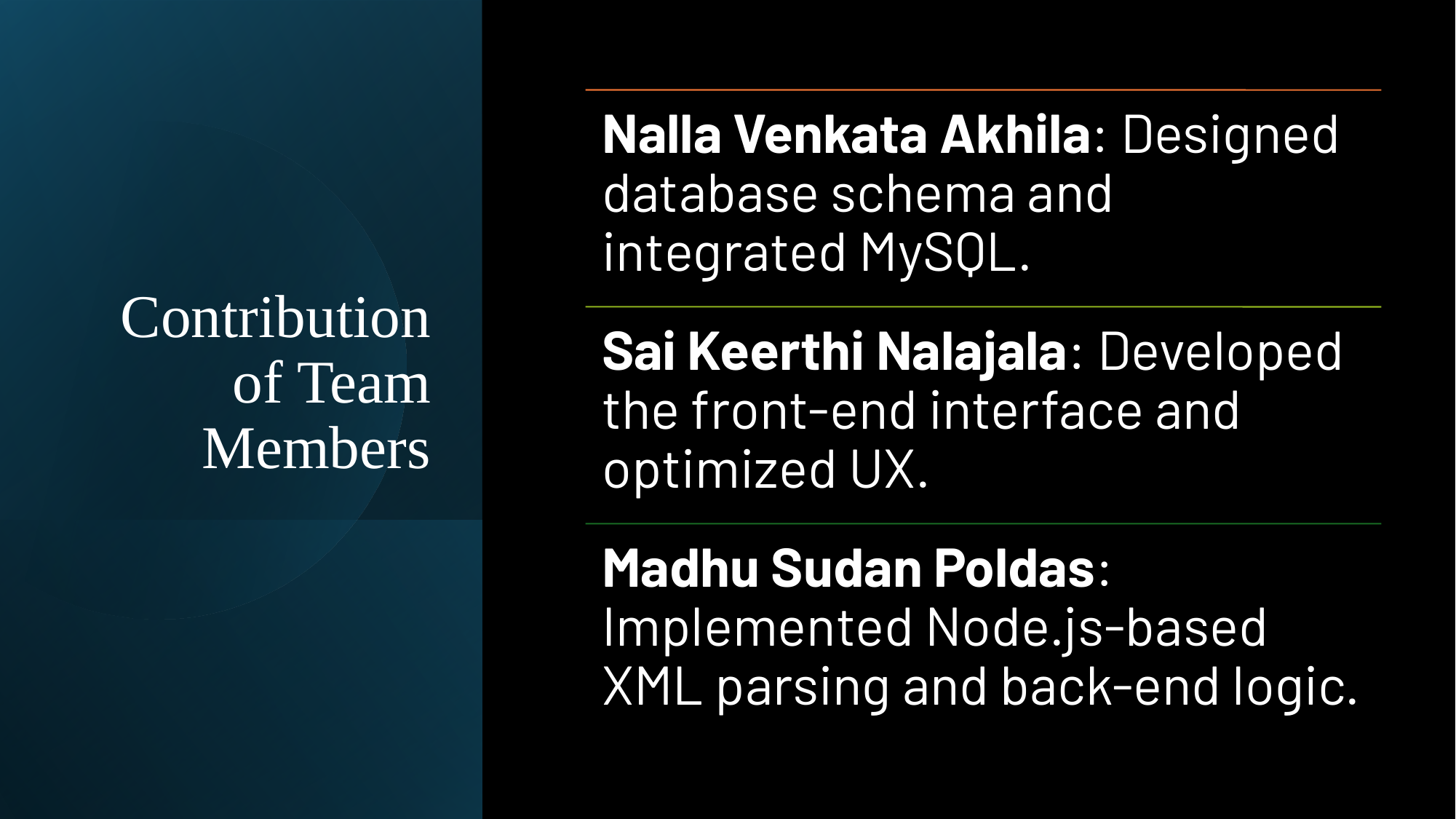

Nalla Venkata Akhila: Designed database schema and integrated MySQL.
Sai Keerthi Nalajala: Developed the front-end interface and optimized UX.
Madhu Sudan Poldas: Implemented Node.js-based XML parsing and back-end logic.

# Contribution of Team Members